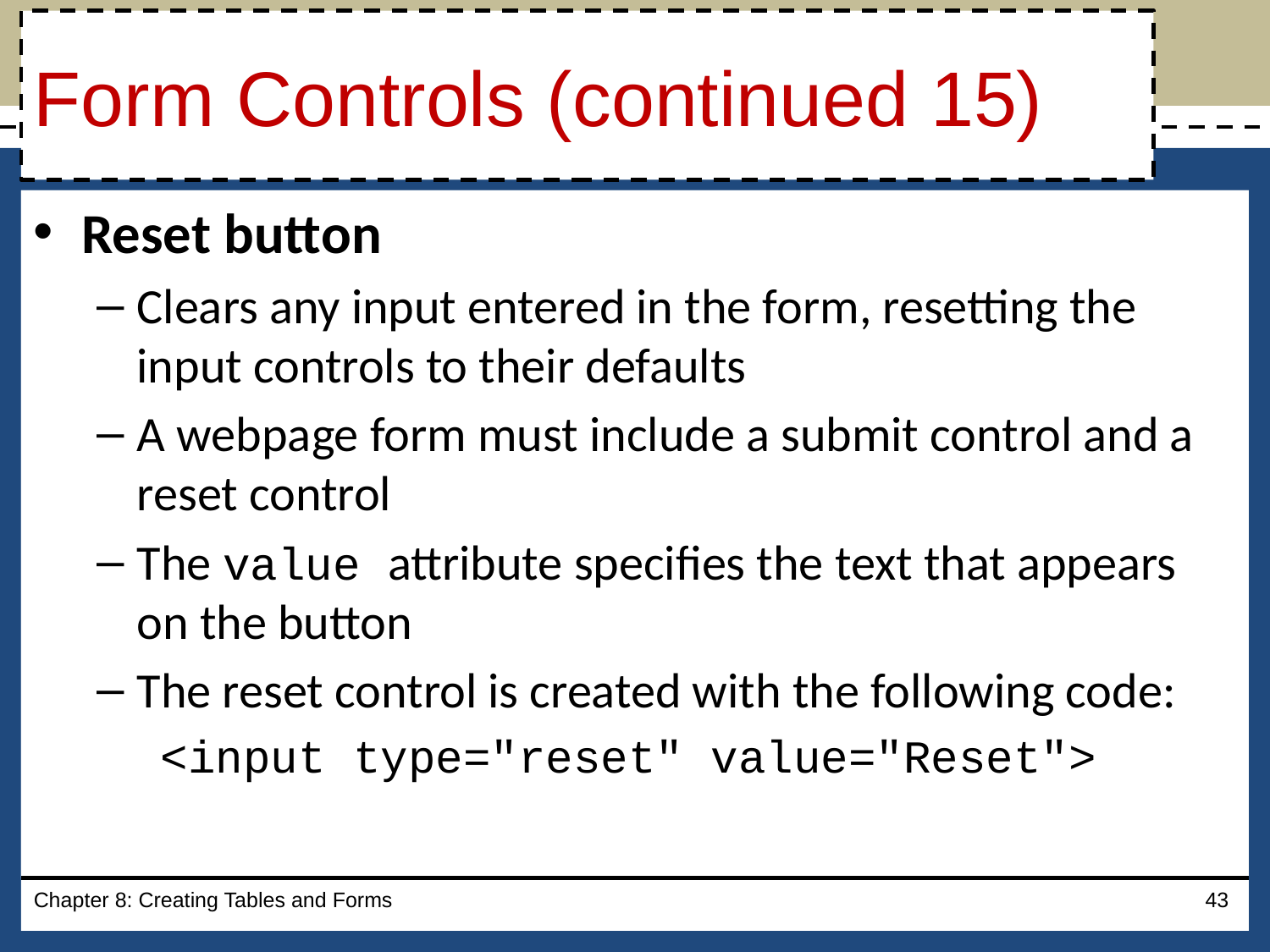

# Form Controls (continued 15)
Reset button
Clears any input entered in the form, resetting the input controls to their defaults
A webpage form must include a submit control and a reset control
The value attribute specifies the text that appears on the button
The reset control is created with the following code:
<input type="reset" value="Reset">
Chapter 8: Creating Tables and Forms

43